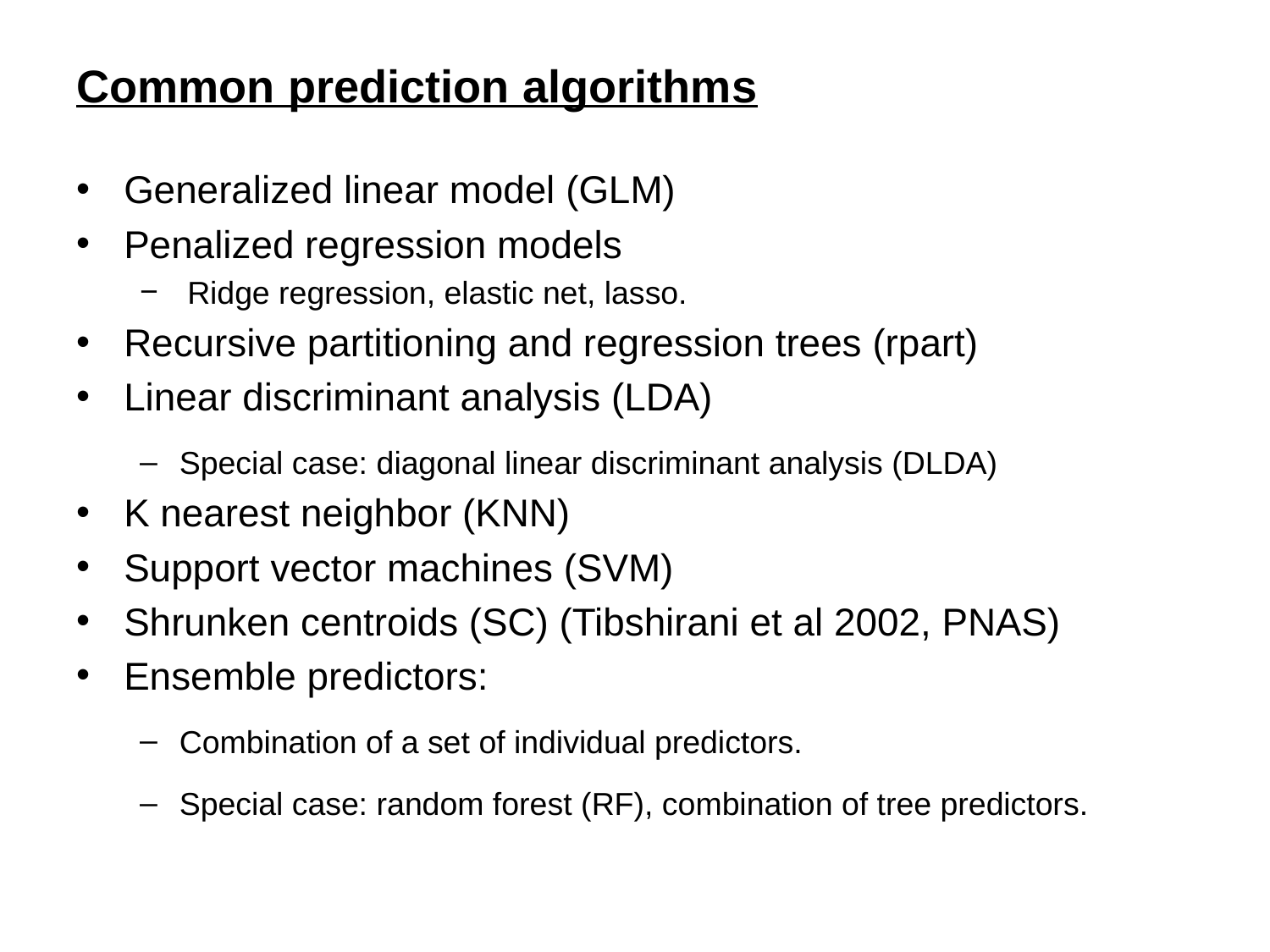

# Common prediction algorithms
Generalized linear model (GLM)
Penalized regression models
Ridge regression, elastic net, lasso.
Recursive partitioning and regression trees (rpart)
Linear discriminant analysis (LDA)
Special case: diagonal linear discriminant analysis (DLDA)
K nearest neighbor (KNN)
Support vector machines (SVM)
Shrunken centroids (SC) (Tibshirani et al 2002, PNAS)
Ensemble predictors:
Combination of a set of individual predictors.
Special case: random forest (RF), combination of tree predictors.